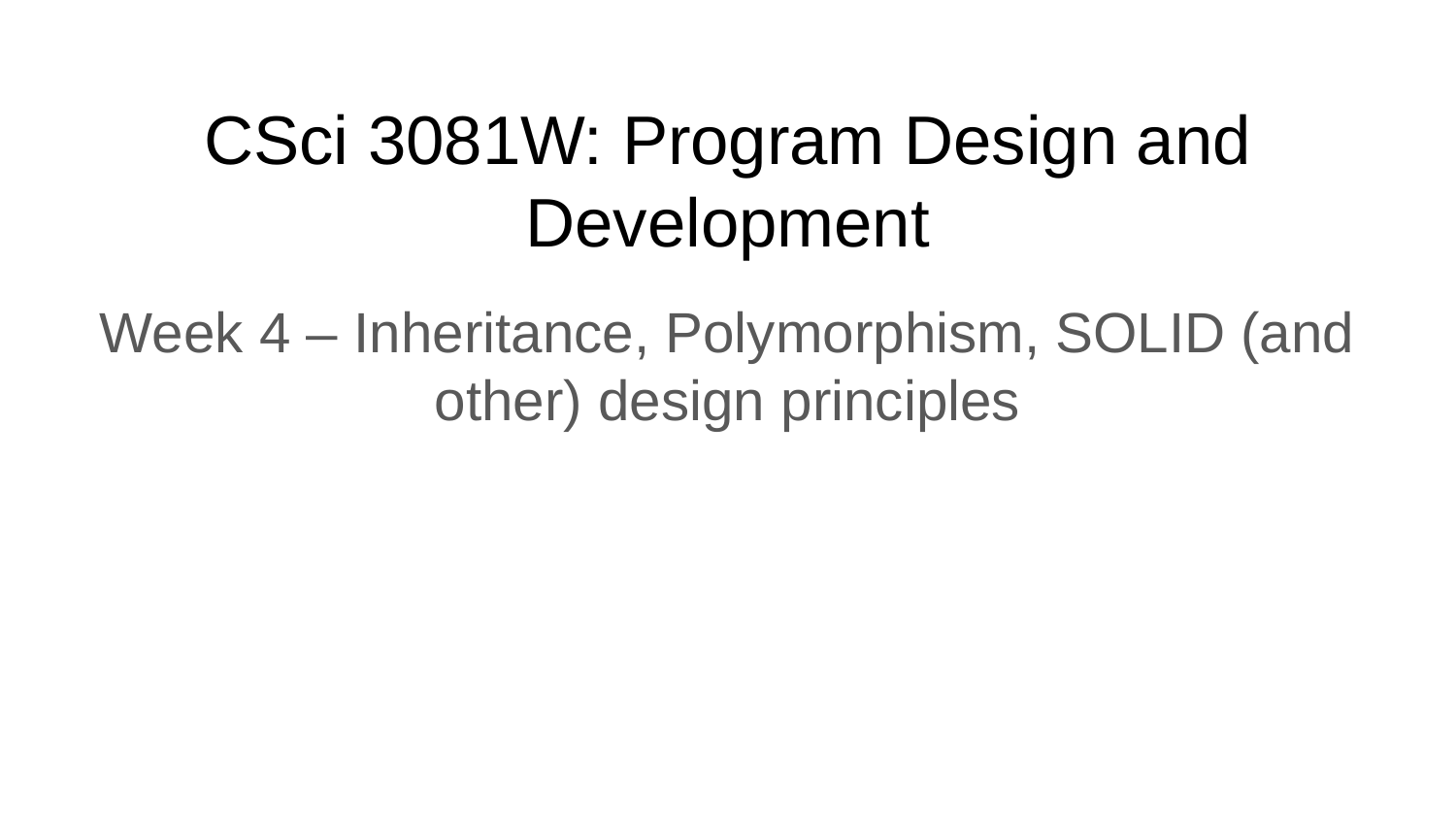

# CSci 3081W: Program Design and Development
Week 4 – Inheritance, Polymorphism, SOLID (and other) design principles